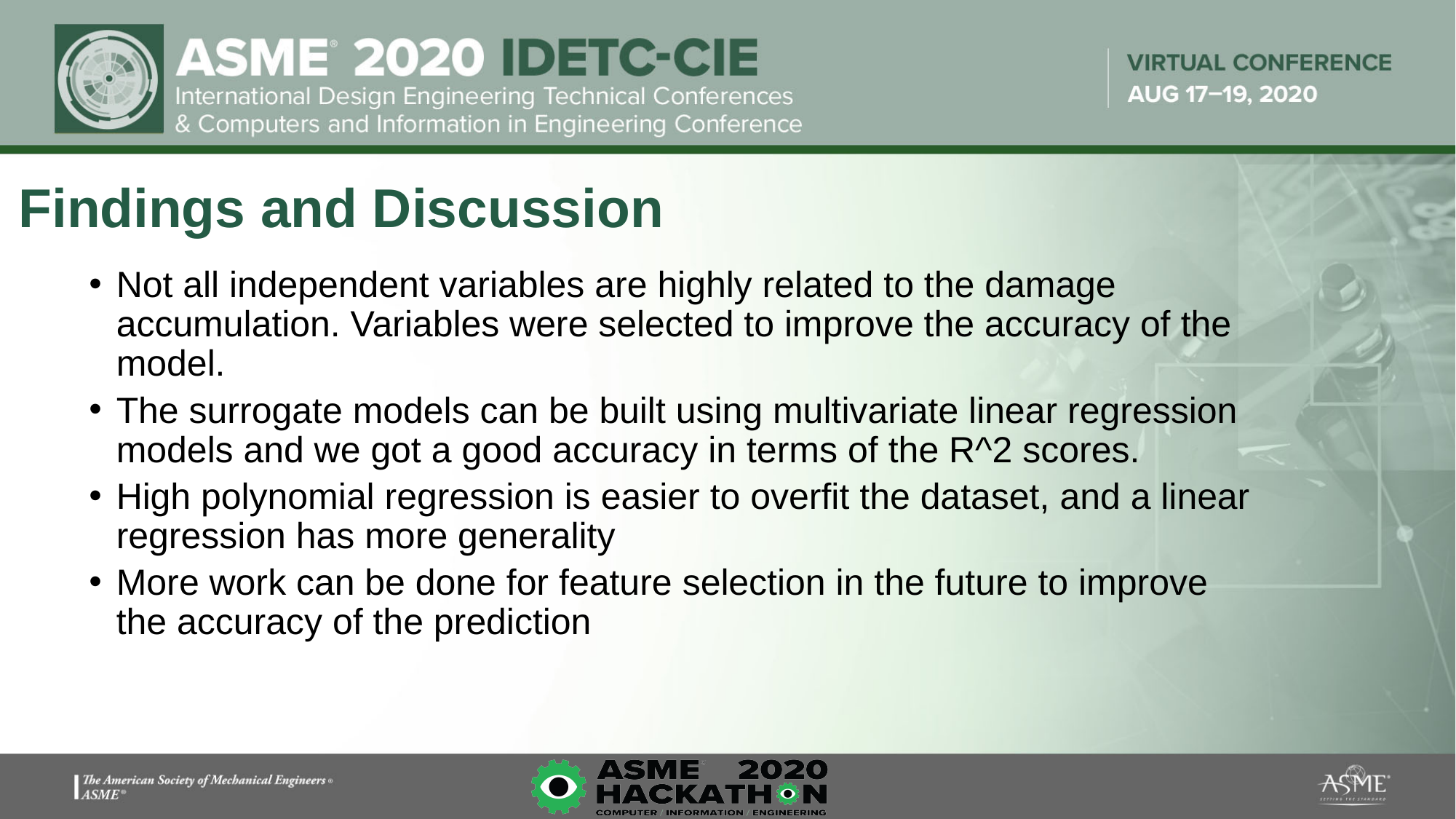

# Findings and Discussion
Not all independent variables are highly related to the damage accumulation. Variables were selected to improve the accuracy of the model.
The surrogate models can be built using multivariate linear regression models and we got a good accuracy in terms of the R^2 scores.
High polynomial regression is easier to overfit the dataset, and a linear regression has more generality
More work can be done for feature selection in the future to improve the accuracy of the prediction